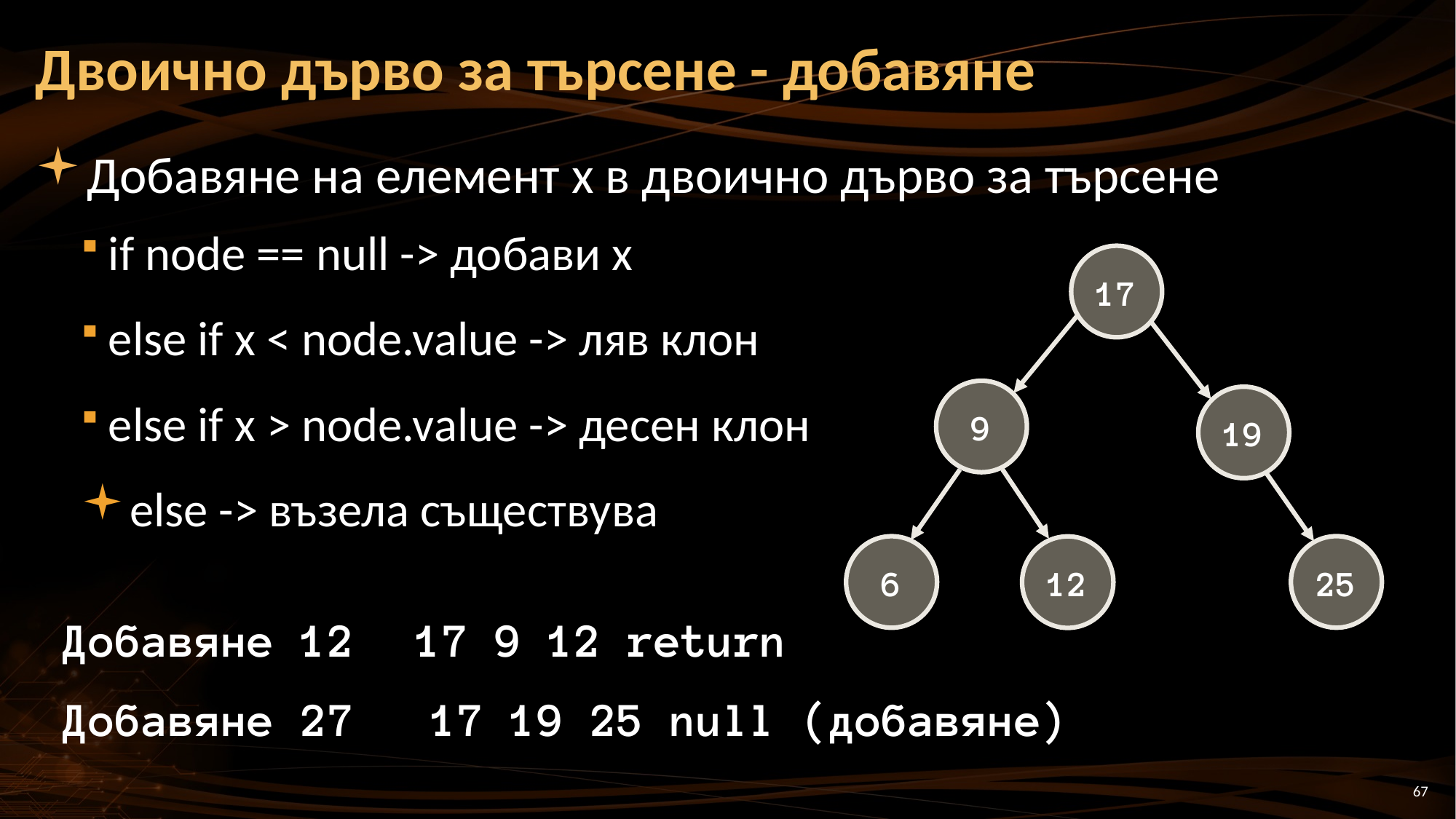

Двоично дърво за търсене - добавяне
Добавяне на елемент x в двоично дърво за търсене
if node == null -> добави x
else if x < node.value -> ляв клон
else if x > node.value -> десен клон
else -> възела съществува
17
9
19
25
6
12
Добавяне 12 -> 17 9 12 return
Добавяне 27 -> 17 19 25 null (добавяне)
67